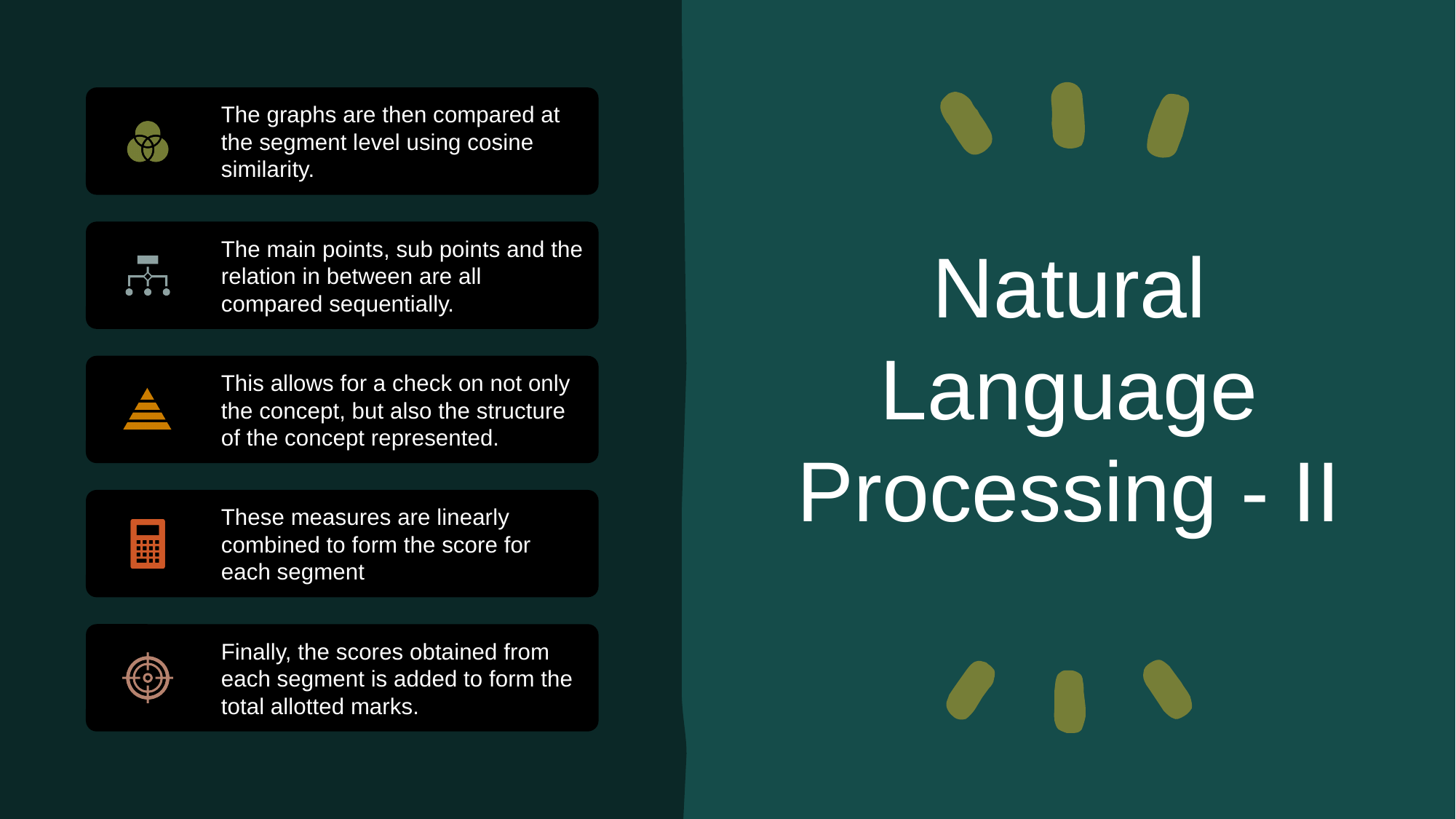

The graphs are then compared at the segment level using cosine similarity.
The main points, sub points and the relation in between are all compared sequentially.
This allows for a check on not only the concept, but also the structure of the concept represented.
These measures are linearly combined to form the score for each segment
Finally, the scores obtained from each segment is added to form the total allotted marks.
# Natural Language Processing - II